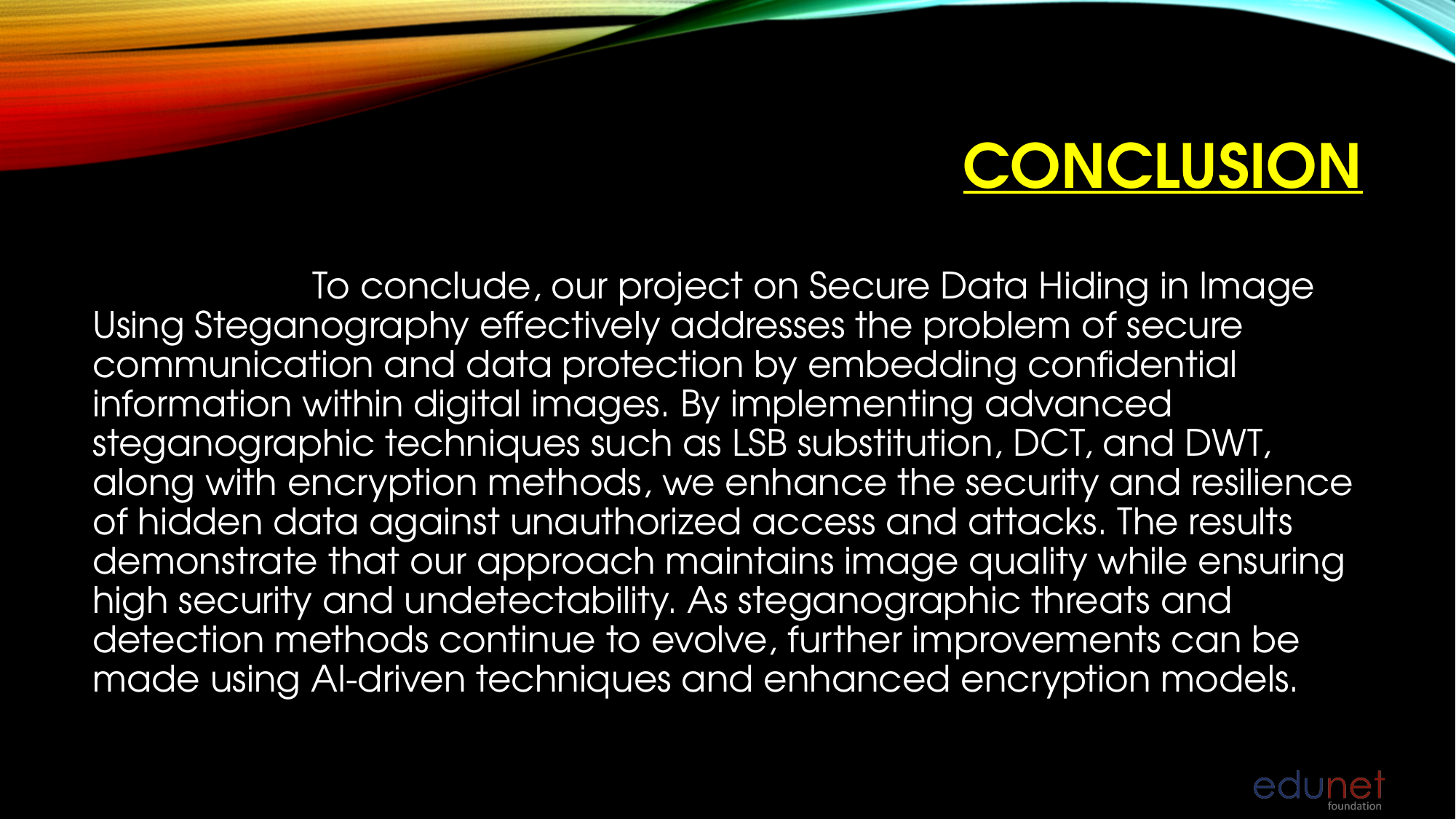

# Conclusion
                      To conclude, our project on Secure Data Hiding in Image Using Steganography effectively addresses the problem of secure communication and data protection by embedding confidential information within digital images. By implementing advanced steganographic techniques such as LSB substitution, DCT, and DWT, along with encryption methods, we enhance the security and resilience of hidden data against unauthorized access and attacks. The results demonstrate that our approach maintains image quality while ensuring high security and undetectability. As steganographic threats and detection methods continue to evolve, further improvements can be made using AI-driven techniques and enhanced encryption models.